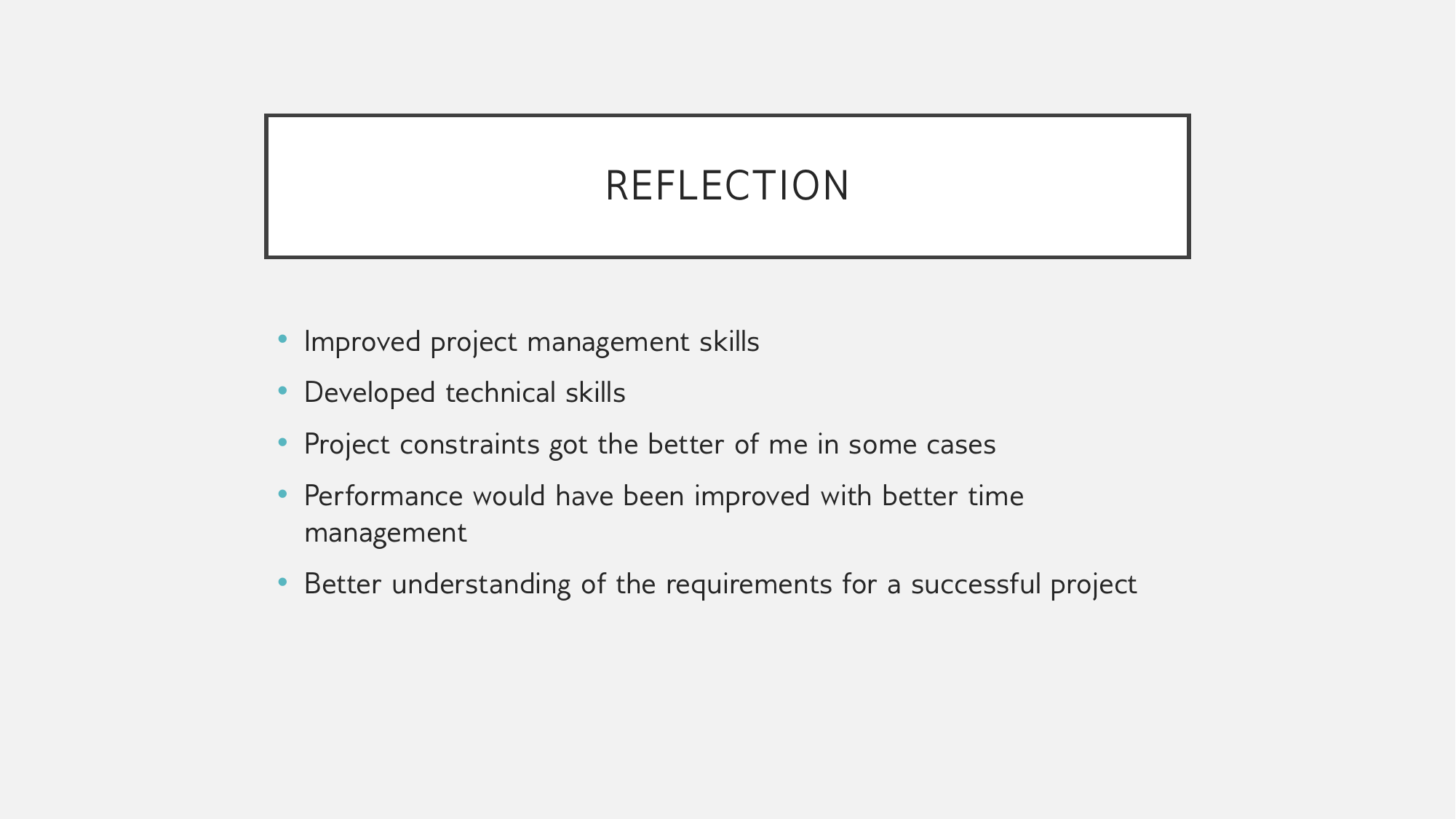

# Reflection
Improved project management skills
Developed technical skills
Project constraints got the better of me in some cases
Performance would have been improved with better time management
Better understanding of the requirements for a successful project